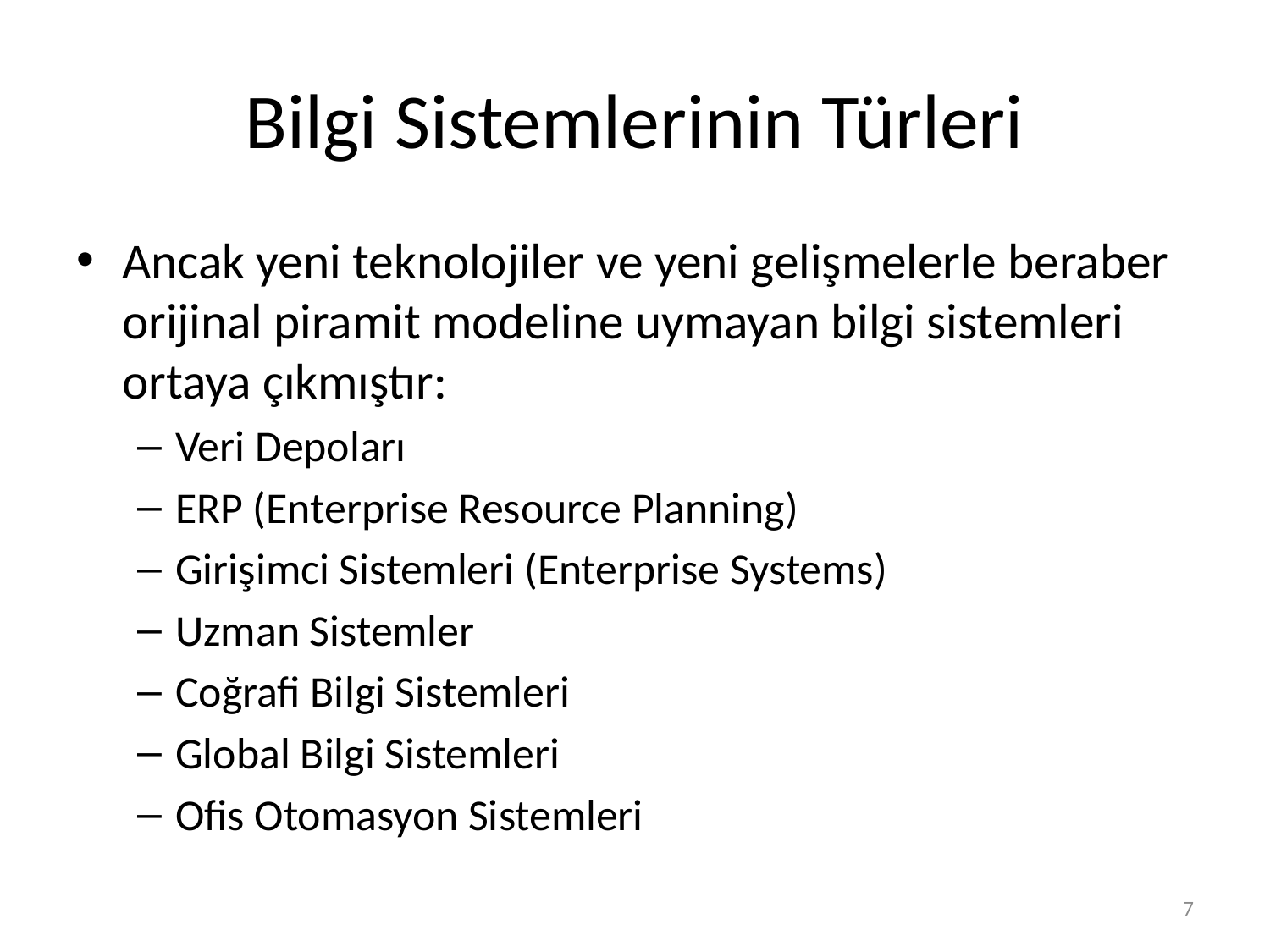

# Bilgi Sistemlerinin Türleri
Ancak yeni teknolojiler ve yeni gelişmelerle beraber orijinal piramit modeline uymayan bilgi sistemleri ortaya çıkmıştır:
Veri Depoları
ERP (Enterprise Resource Planning)
Girişimci Sistemleri (Enterprise Systems)
Uzman Sistemler
Coğrafi Bilgi Sistemleri
Global Bilgi Sistemleri
Ofis Otomasyon Sistemleri

7